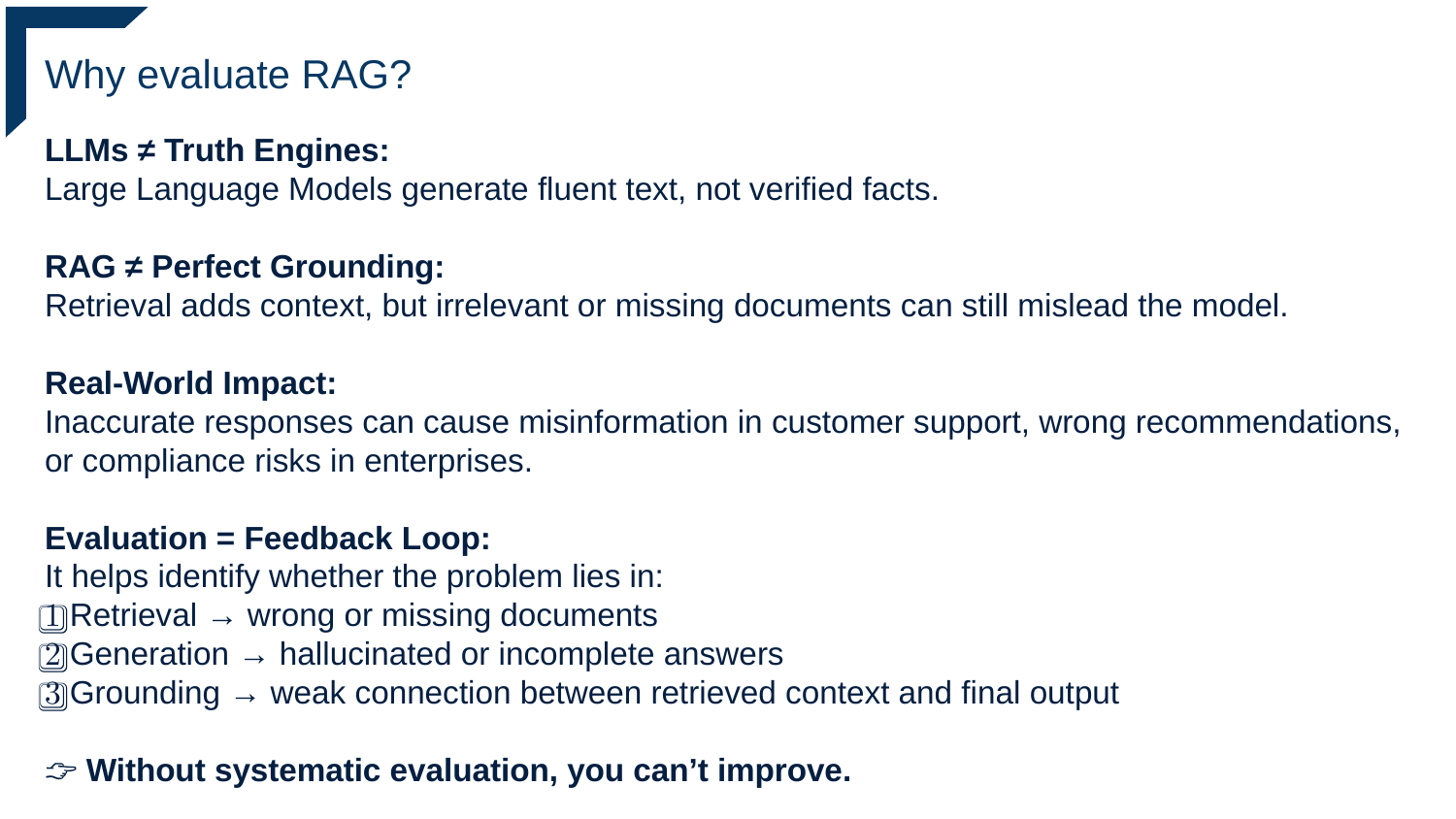

Why evaluate RAG?
LLMs ≠ Truth Engines:
Large Language Models generate fluent text, not verified facts.

RAG ≠ Perfect Grounding:
Retrieval adds context, but irrelevant or missing documents can still mislead the model.

Real-World Impact:
Inaccurate responses can cause misinformation in customer support, wrong recommendations, or compliance risks in enterprises.

Evaluation = Feedback Loop:
It helps identify whether the problem lies in:
1️⃣ Retrieval → wrong or missing documents
2️⃣ Generation → hallucinated or incomplete answers
3️⃣ Grounding → weak connection between retrieved context and final output

👉 Without systematic evaluation, you can’t improve.